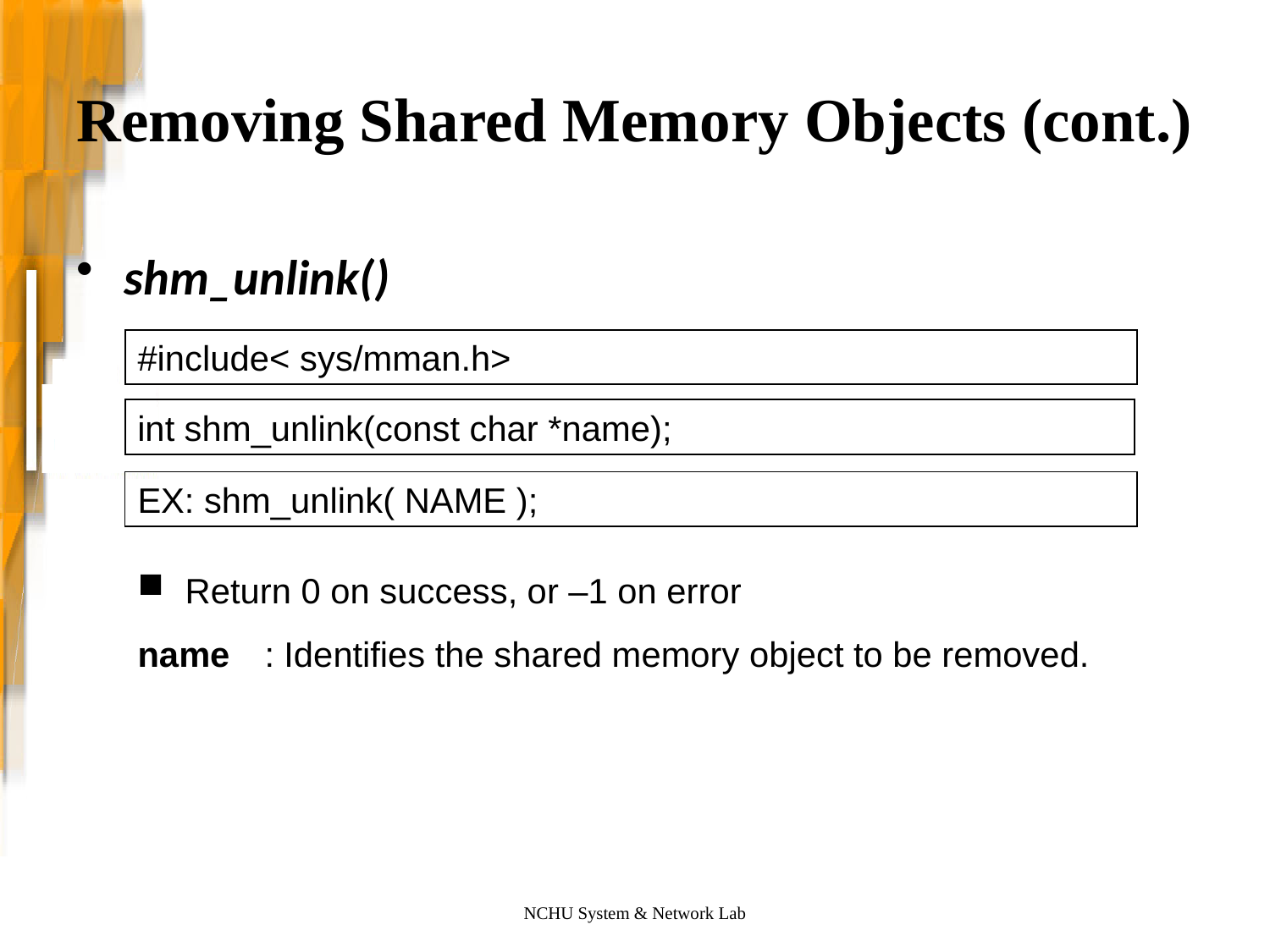

# Removing Shared Memory Objects (cont.)
shm_unlink()

#include< sys/mman.h>

int shm_unlink(const char *name);
EX: shm_unlink( NAME );
Return 0 on success, or –1 on error
name	: Identifies the shared memory object to be removed.

NCHU System & Network Lab